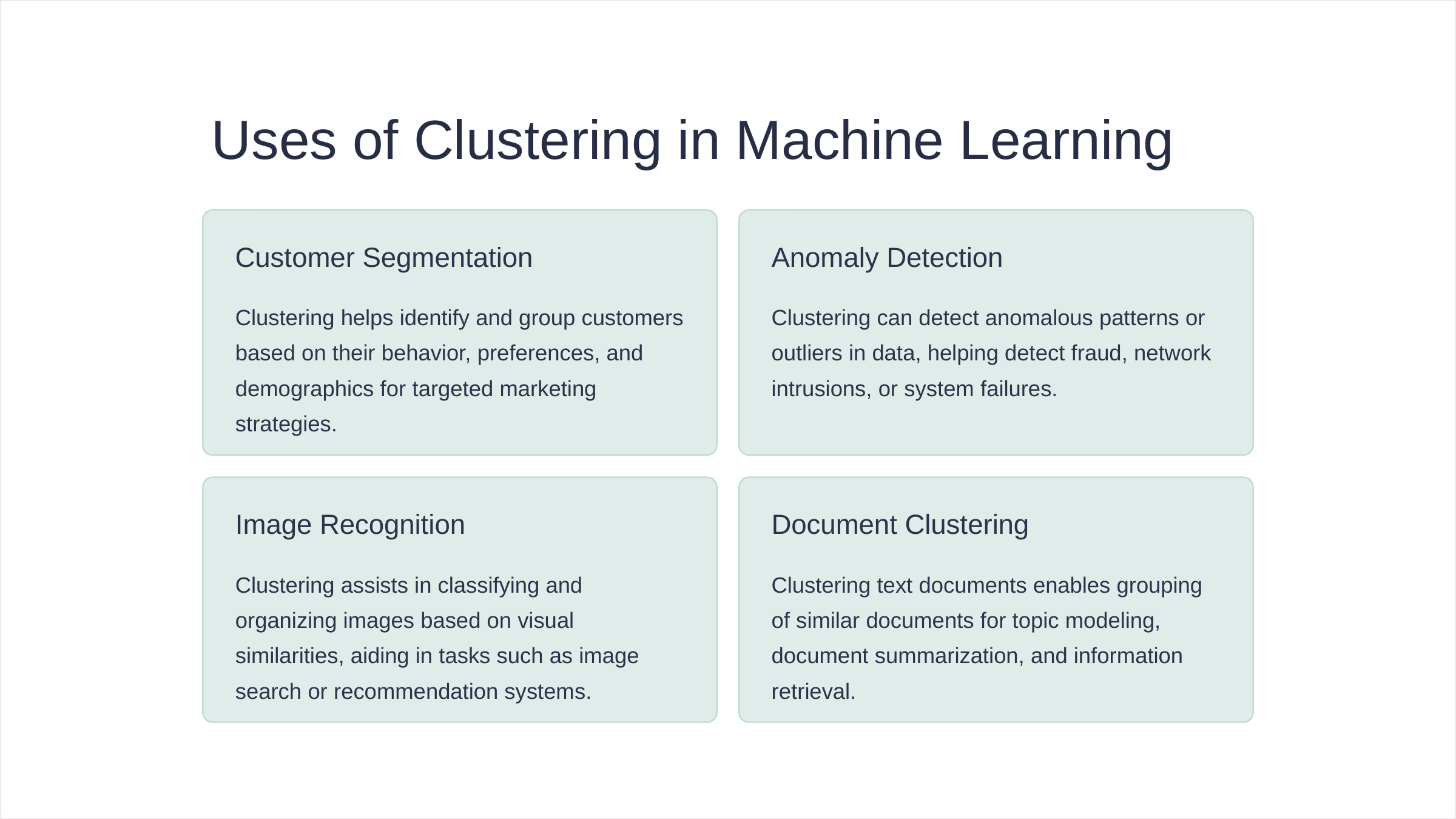

Uses of Clustering in Machine Learning

Customer Segmentation
Anomaly Detection
Clustering helps identify and group customers based on their behavior, preferences, and demographics for targeted marketing strategies.
Clustering can detect anomalous patterns or outliers in data, helping detect fraud, network intrusions, or system failures.

Image Recognition
Document Clustering
Clustering assists in classifying and organizing images based on visual similarities, aiding in tasks such as image search or recommendation systems.
Clustering text documents enables grouping of similar documents for topic modeling, document summarization, and information retrieval.